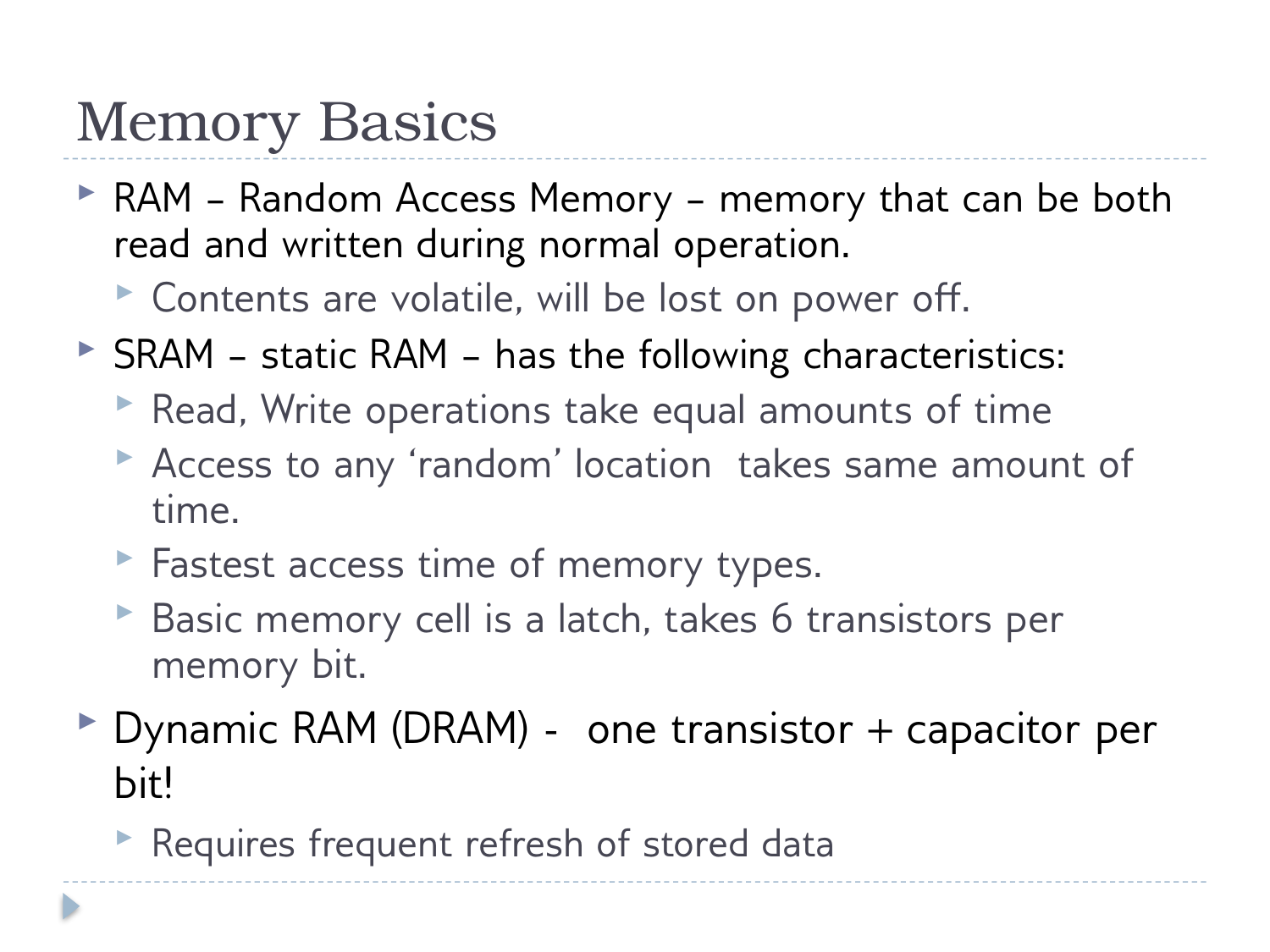

# Memory Basics
RAM – Random Access Memory – memory that can be both read and written during normal operation.
Contents are volatile, will be lost on power off.
SRAM – static RAM – has the following characteristics:
Read, Write operations take equal amounts of time
Access to any ‘random’ location  takes same amount of time.
Fastest access time of memory types.
Basic memory cell is a latch, takes 6 transistors per memory bit.
Dynamic RAM (DRAM) -  one transistor + capacitor per bit!
Requires frequent refresh of stored data